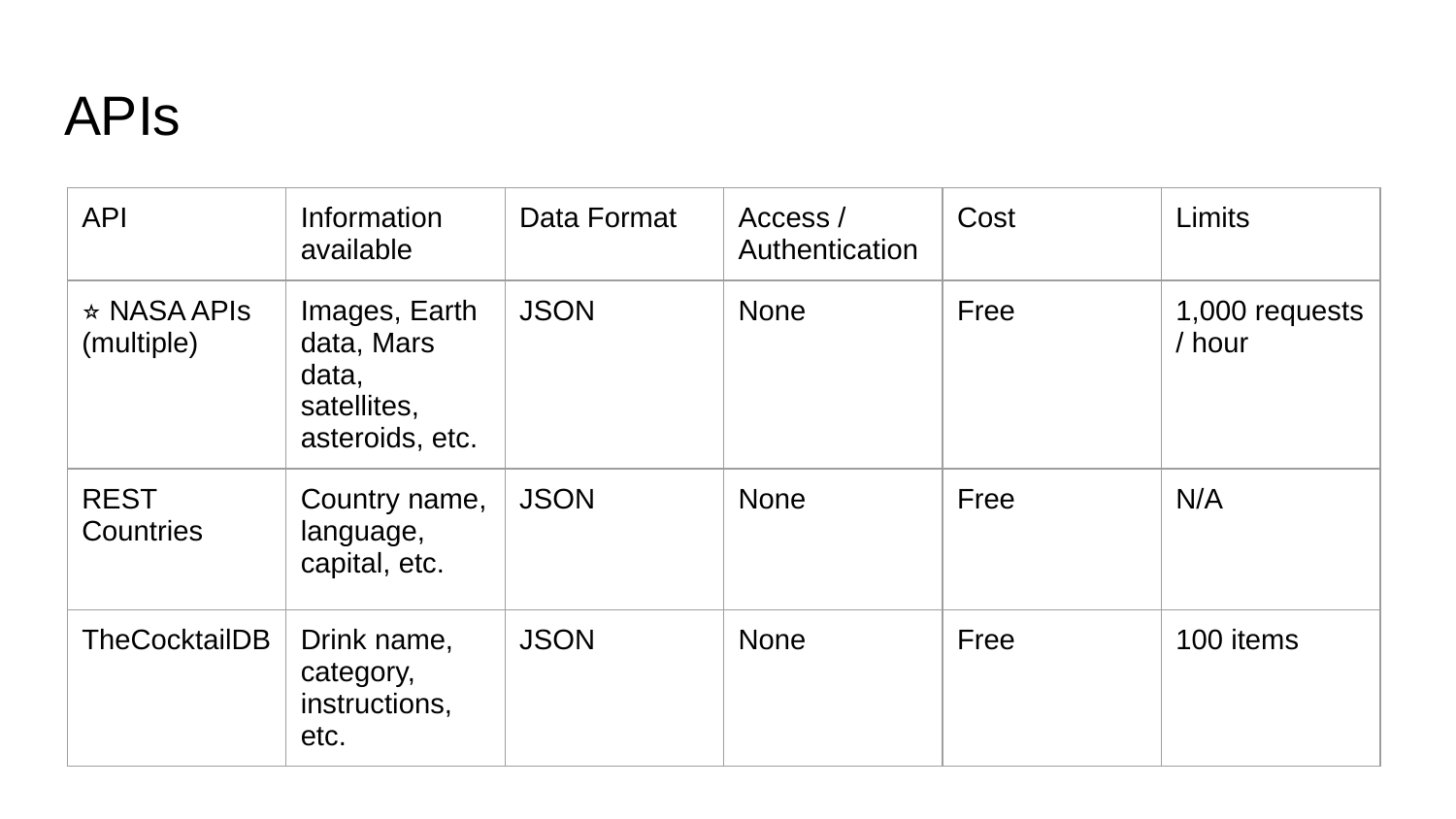

# APIs
| API | Information available | Data Format | Access / Authentication | Cost | Limits |
| --- | --- | --- | --- | --- | --- |
| ⭐ NASA APIs (multiple) | Images, Earth data, Mars data, satellites, asteroids, etc. | JSON | None | Free | 1,000 requests / hour |
| REST Countries | Country name, language, capital, etc. | JSON | None | Free | N/A |
| TheCocktailDB | Drink name, category, instructions, etc. | JSON | None | Free | 100 items |